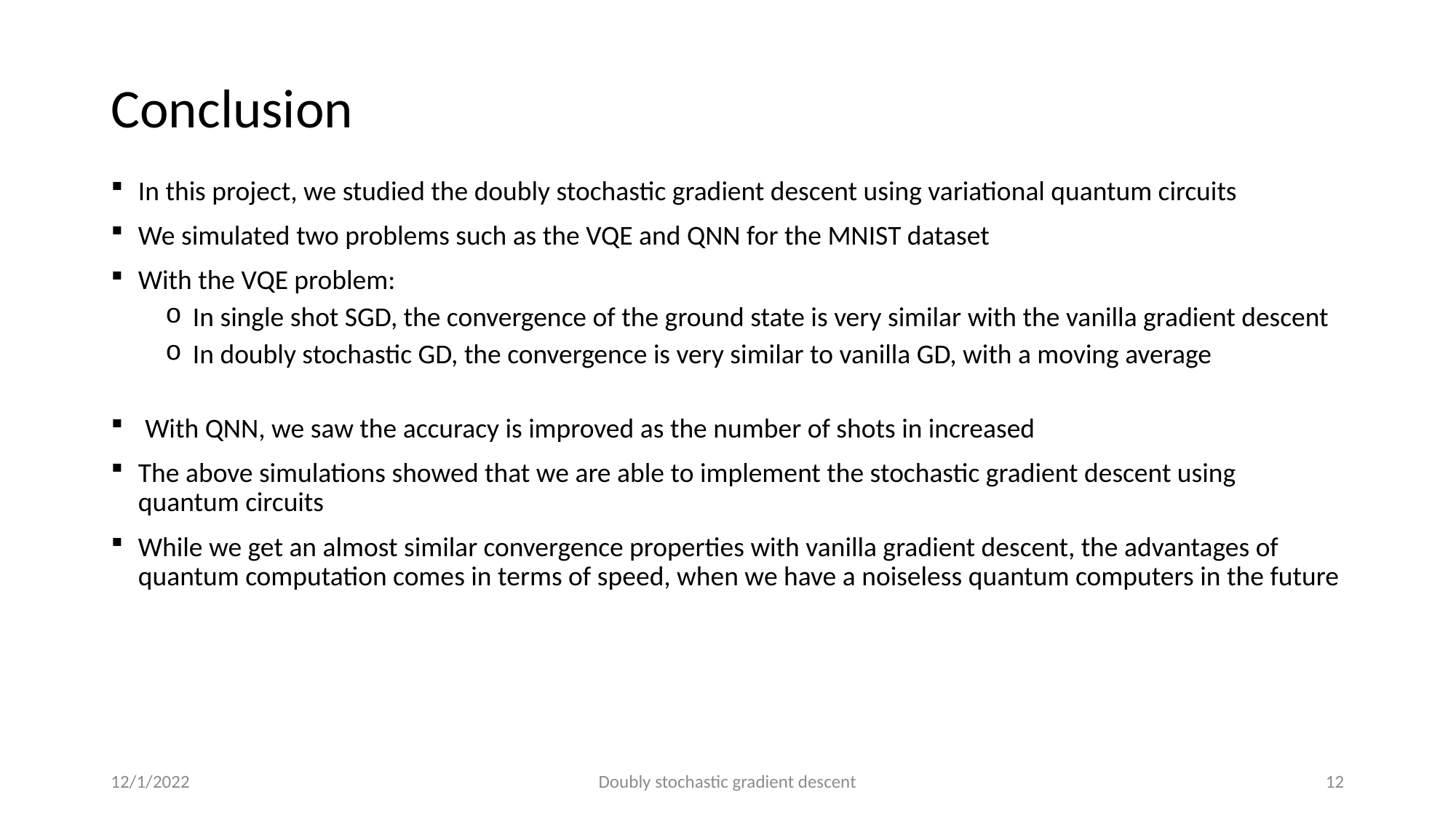

# Conclusion
In this project, we studied the doubly stochastic gradient descent using variational quantum circuits
We simulated two problems such as the VQE and QNN for the MNIST dataset
With the VQE problem:
In single shot SGD, the convergence of the ground state is very similar with the vanilla gradient descent
In doubly stochastic GD, the convergence is very similar to vanilla GD, with a moving average

With QNN, we saw the accuracy is improved as the number of shots in increased
The above simulations showed that we are able to implement the stochastic gradient descent using quantum circuits
While we get an almost similar convergence properties with vanilla gradient descent, the advantages of quantum computation comes in terms of speed, when we have a noiseless quantum computers in the future
12/1/2022
Doubly stochastic gradient descent
12